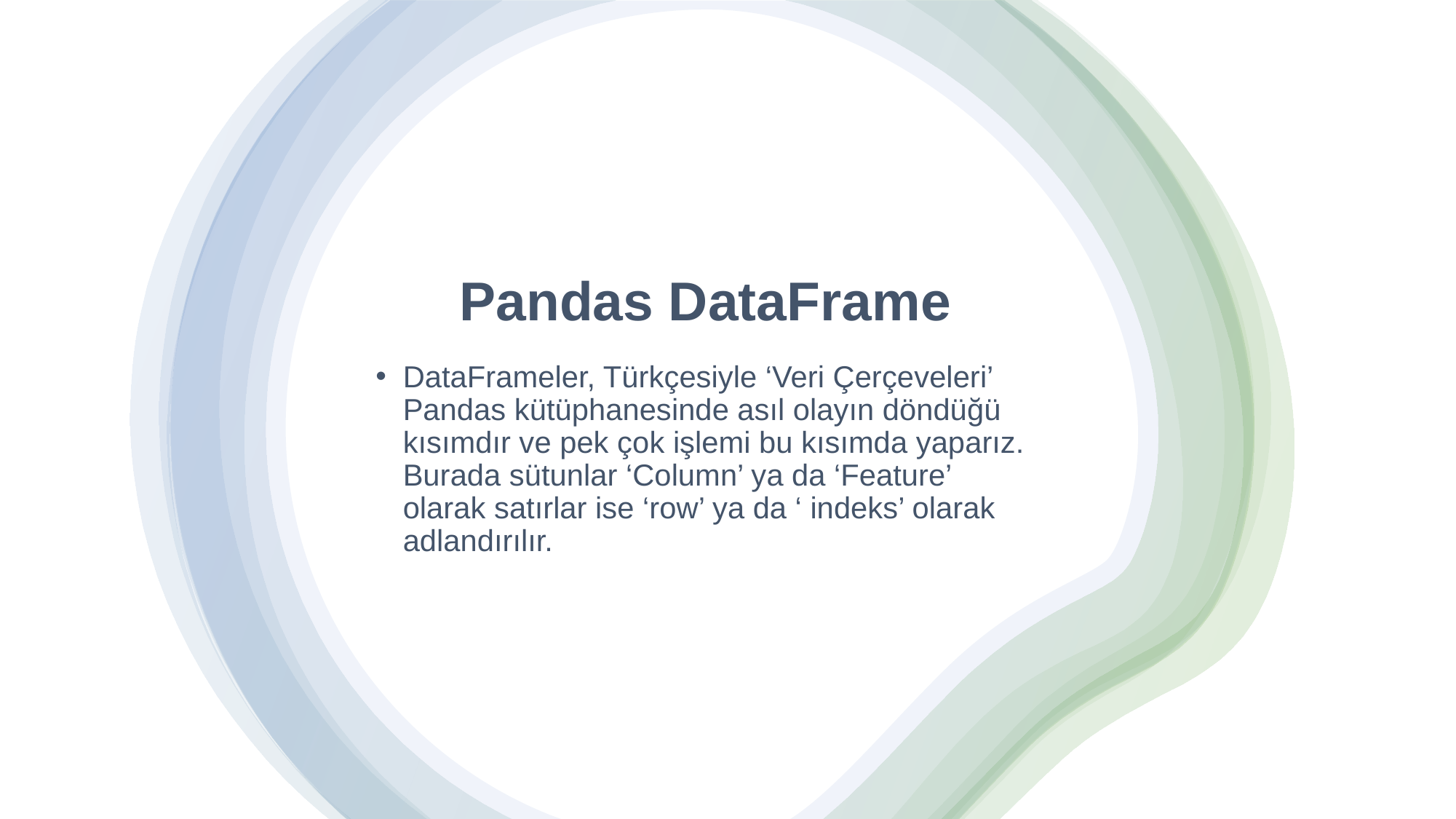

# Pandas DataFrame
DataFrameler, Türkçesiyle ‘Veri Çerçeveleri’ Pandas kütüphanesinde asıl olayın döndüğü kısımdır ve pek çok işlemi bu kısımda yaparız. Burada sütunlar ‘Column’ ya da ‘Feature’ olarak satırlar ise ‘row’ ya da ‘ indeks’ olarak adlandırılır.